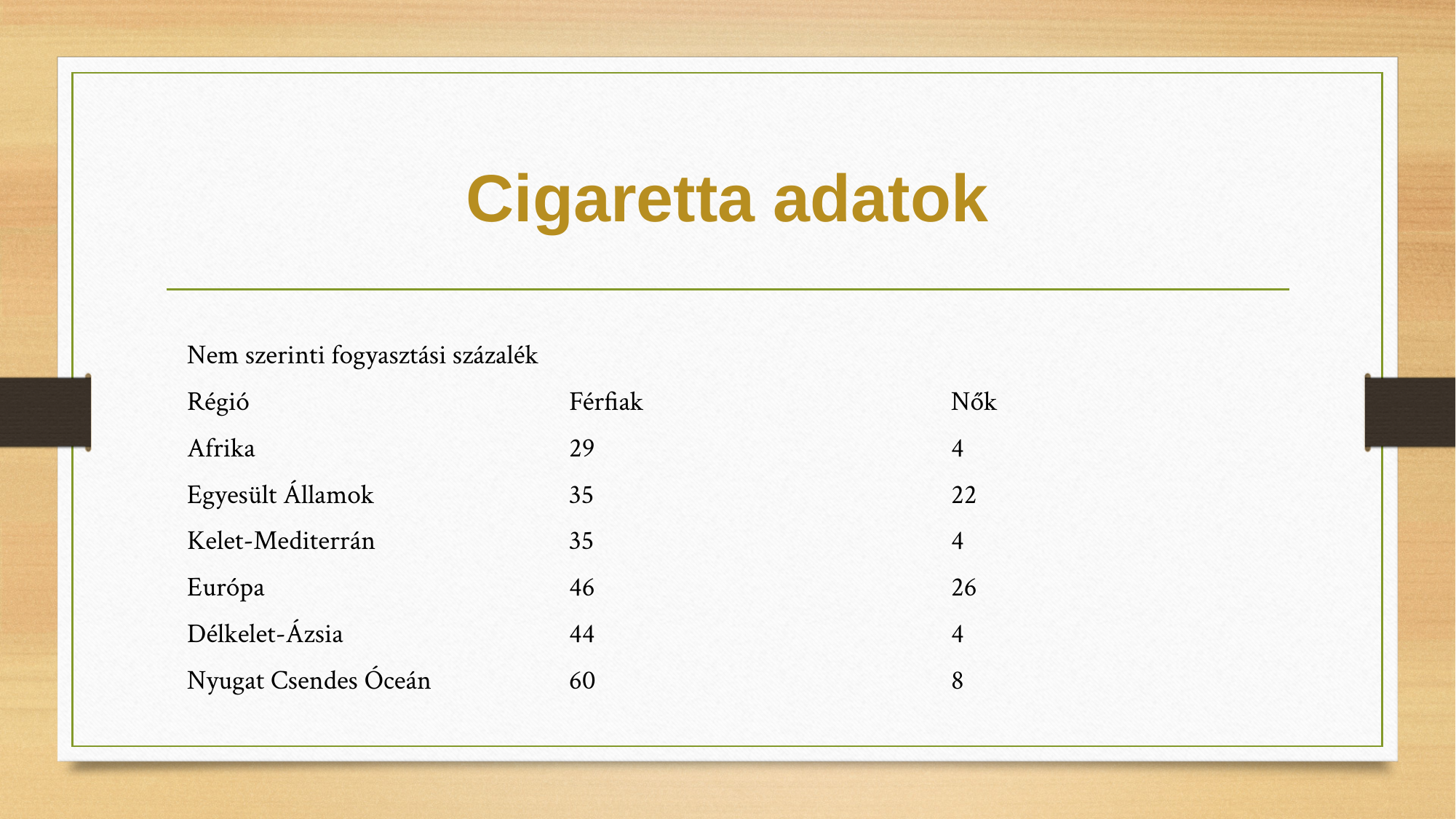

# Cigaretta adatok
| Nem szerinti fogyasztási százalék |  |  |
| --- | --- | --- |
| Régió | Férfiak | Nők |
| Afrika | 29 | 4 |
| Egyesült Államok | 35 | 22 |
| Kelet-Mediterrán | 35 | 4 |
| Európa | 46 | 26 |
| Délkelet-Ázsia | 44 | 4 |
| Nyugat Csendes Óceán | 60 | 8 |